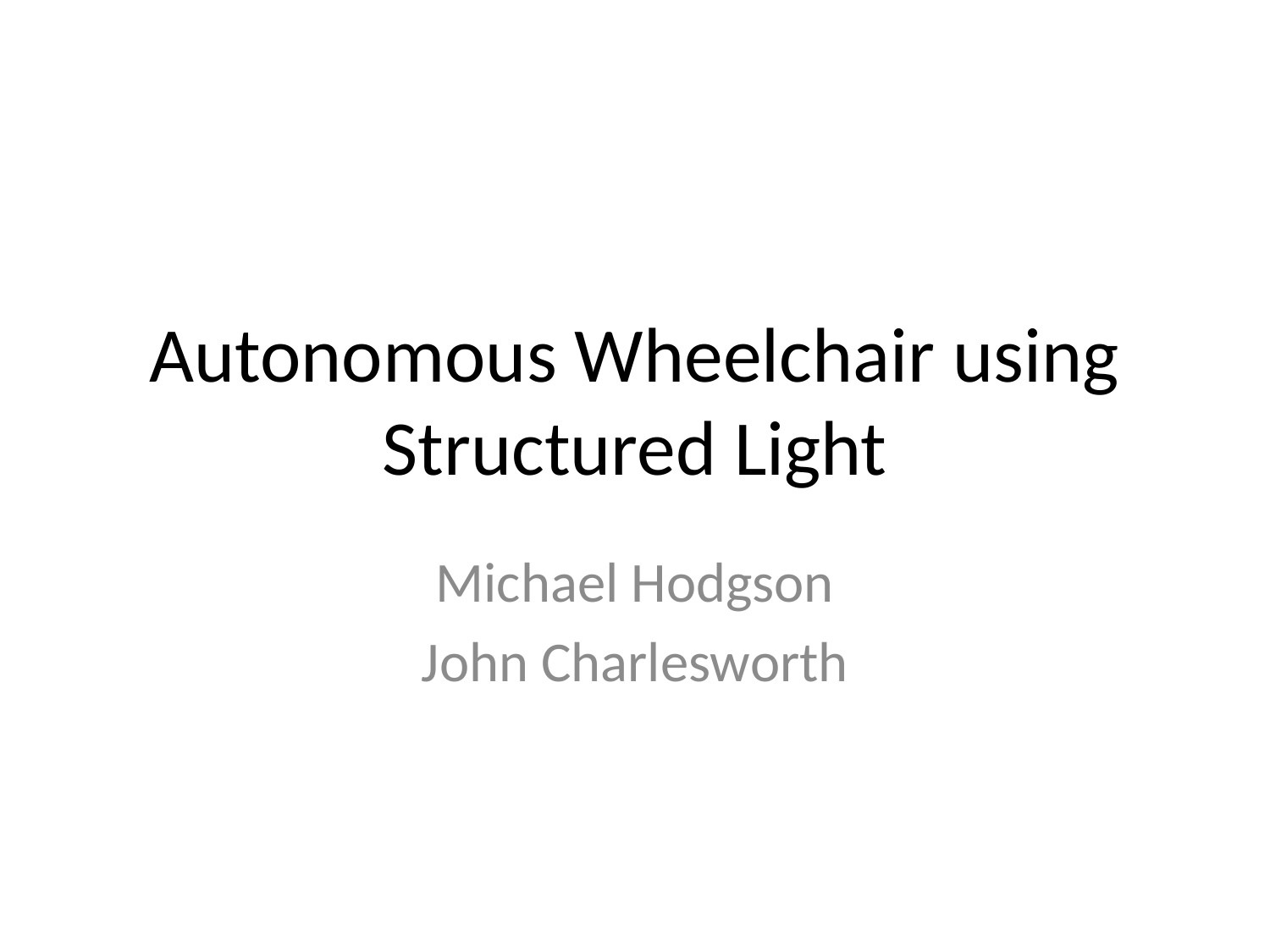

# Autonomous Wheelchair using Structured Light
Michael Hodgson
John Charlesworth